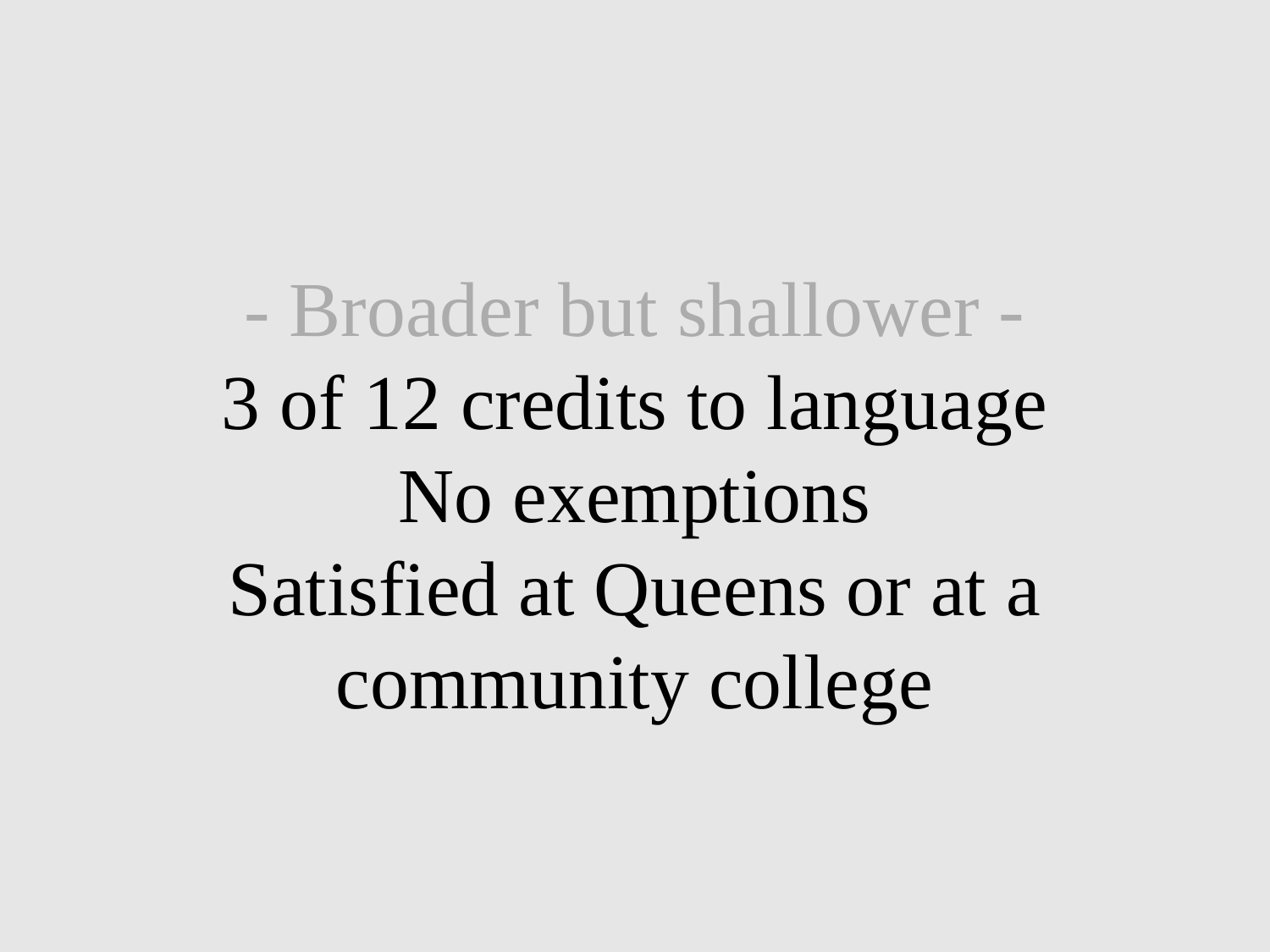

# - Broader but shallower - 3 of 12 credits to language No exemptions Satisfied at Queens or at a community college